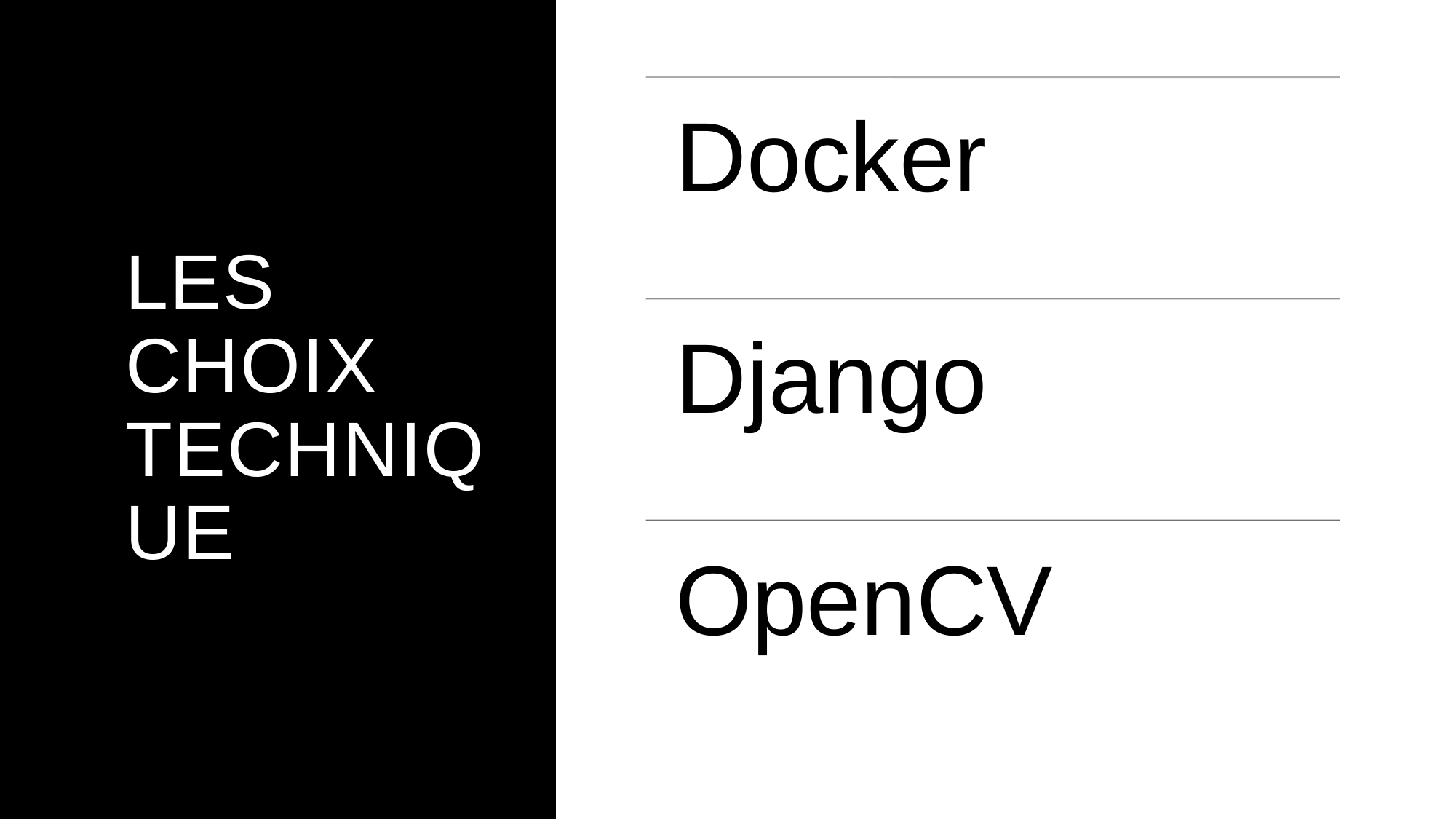

# Les choix technique
Docker
Django
OpenCV